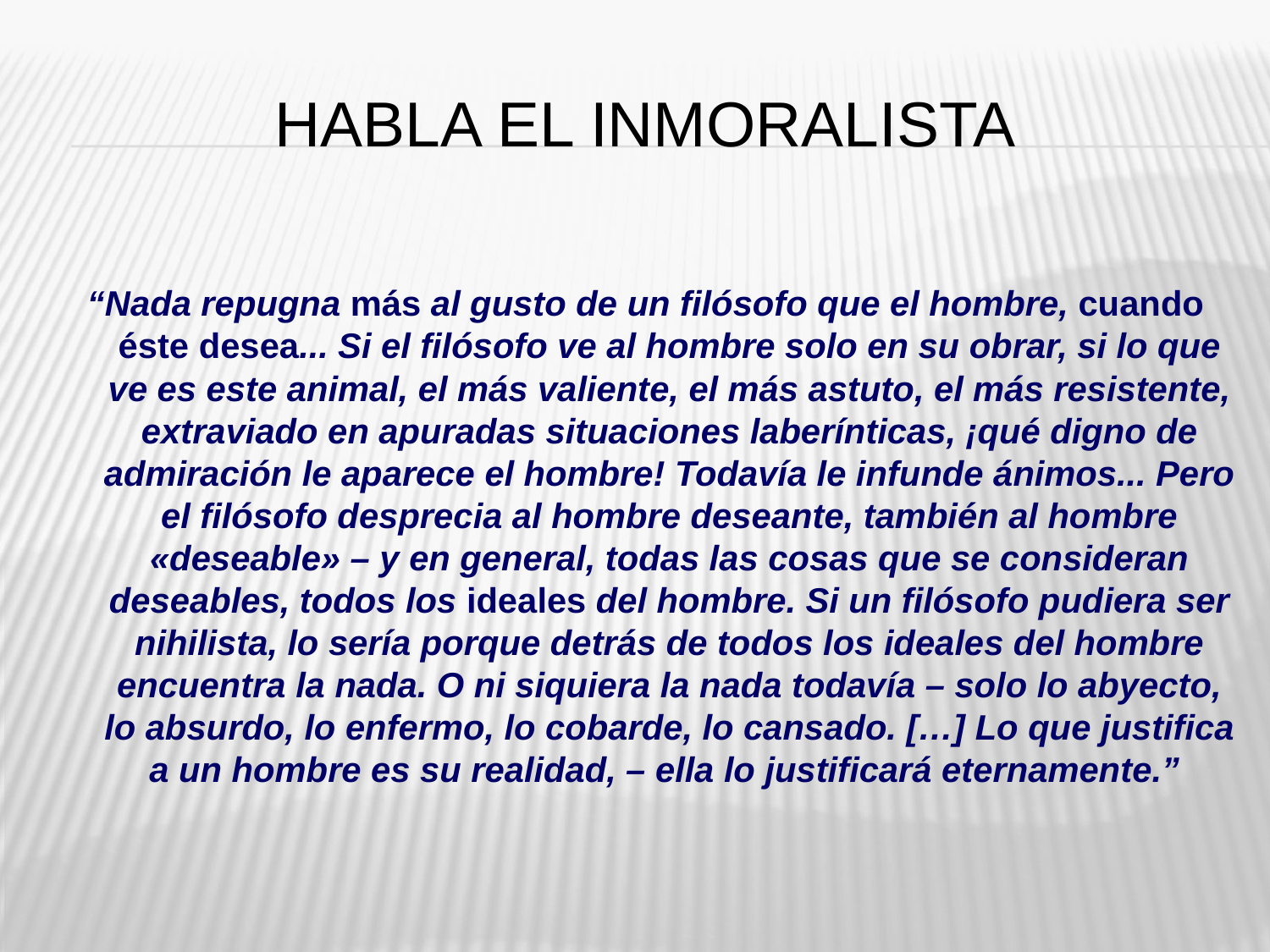

# Habla el inmoralista

“Nada repugna más al gusto de un filósofo que el hombre, cuando éste desea... Si el filósofo ve al hombre solo en su obrar, si lo que ve es este animal, el más valiente, el más astuto, el más resistente, extraviado en apuradas situaciones laberínticas, ¡qué digno de admiración le aparece el hombre! Todavía le infunde ánimos... Pero el filósofo desprecia al hombre deseante, también al hombre «deseable» – y en general, todas las cosas que se consideran deseables, todos los ideales del hombre. Si un filósofo pudiera ser nihilista, lo sería porque detrás de todos los ideales del hombre encuentra la nada. O ni siquiera la nada todavía – solo lo abyecto, lo absurdo, lo enfermo, lo cobarde, lo cansado. […] Lo que justifica a un hombre es su realidad, – ella lo justificará eternamente.”